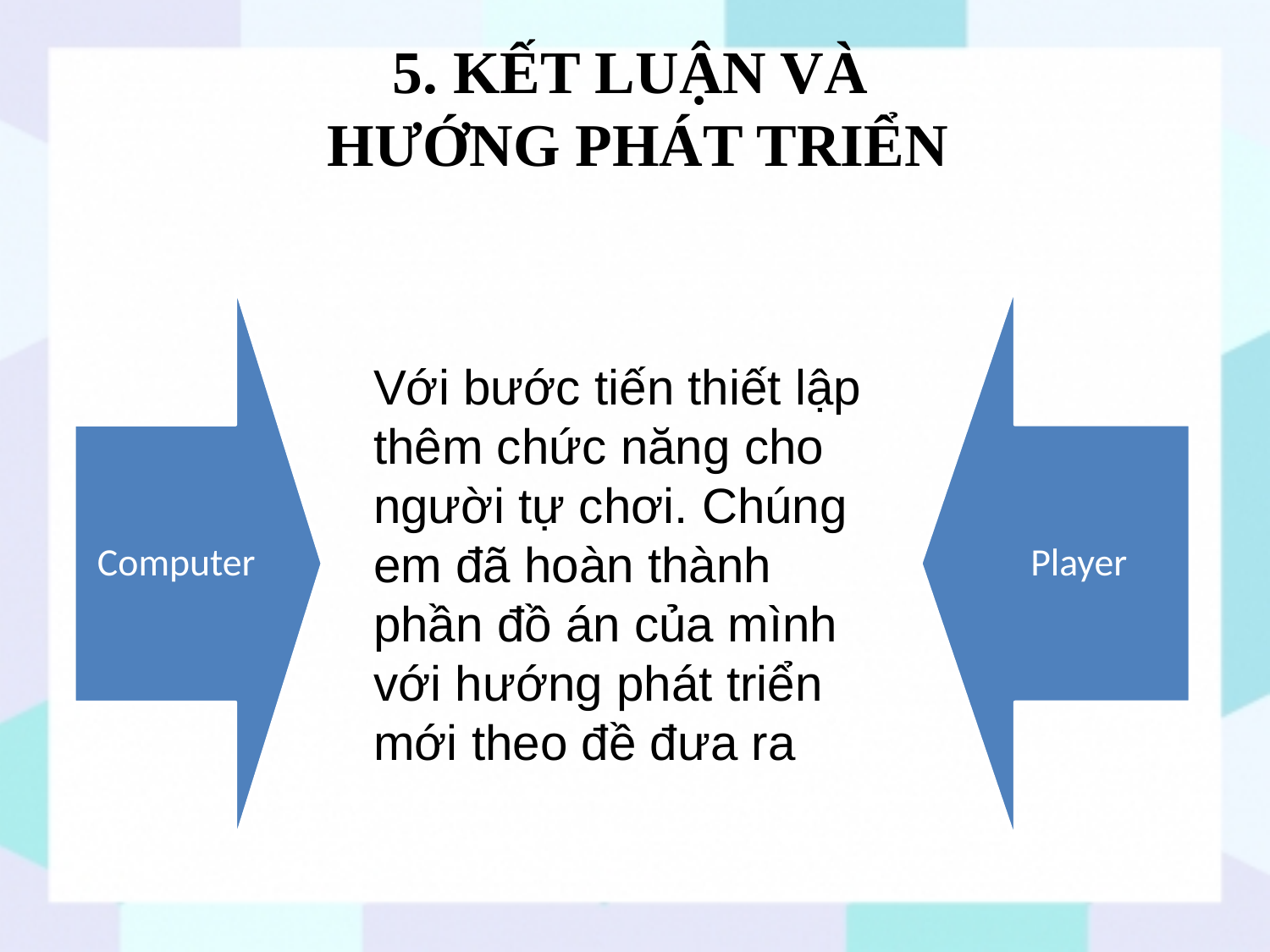

# 5. KẾT LUẬN VÀ HƯỚNG PHÁT TRIỂN
Computer
Player
Với bước tiến thiết lập thêm chức năng cho người tự chơi. Chúng em đã hoàn thành phần đồ án của mình với hướng phát triển mới theo đề đưa ra